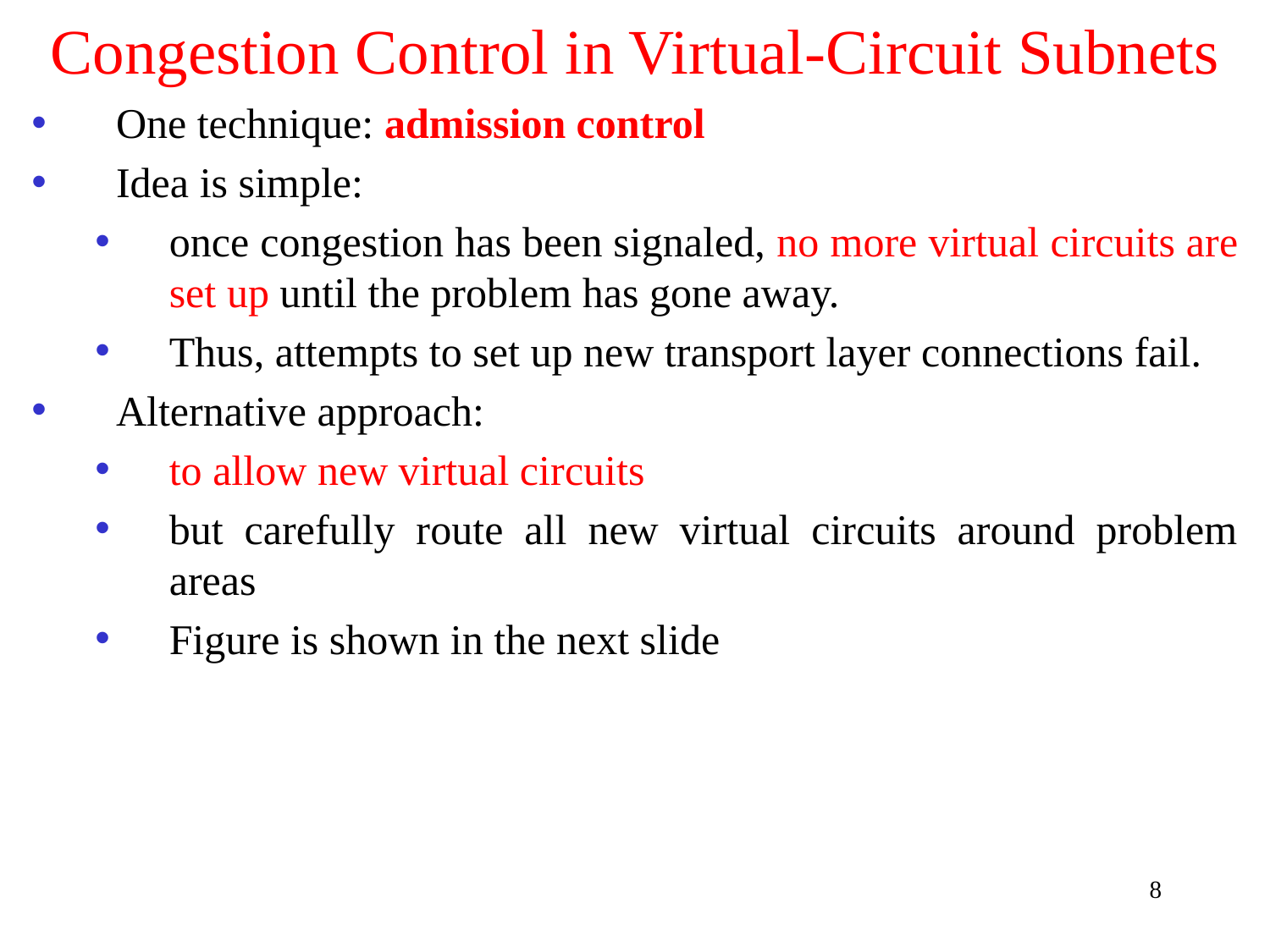

# Congestion Control in Virtual-Circuit Subnets
One technique: admission control
Idea is simple:
once congestion has been signaled, no more virtual circuits are set up until the problem has gone away.
Thus, attempts to set up new transport layer connections fail.
Alternative approach:
to allow new virtual circuits
but carefully route all new virtual circuits around problem areas
Figure is shown in the next slide

8